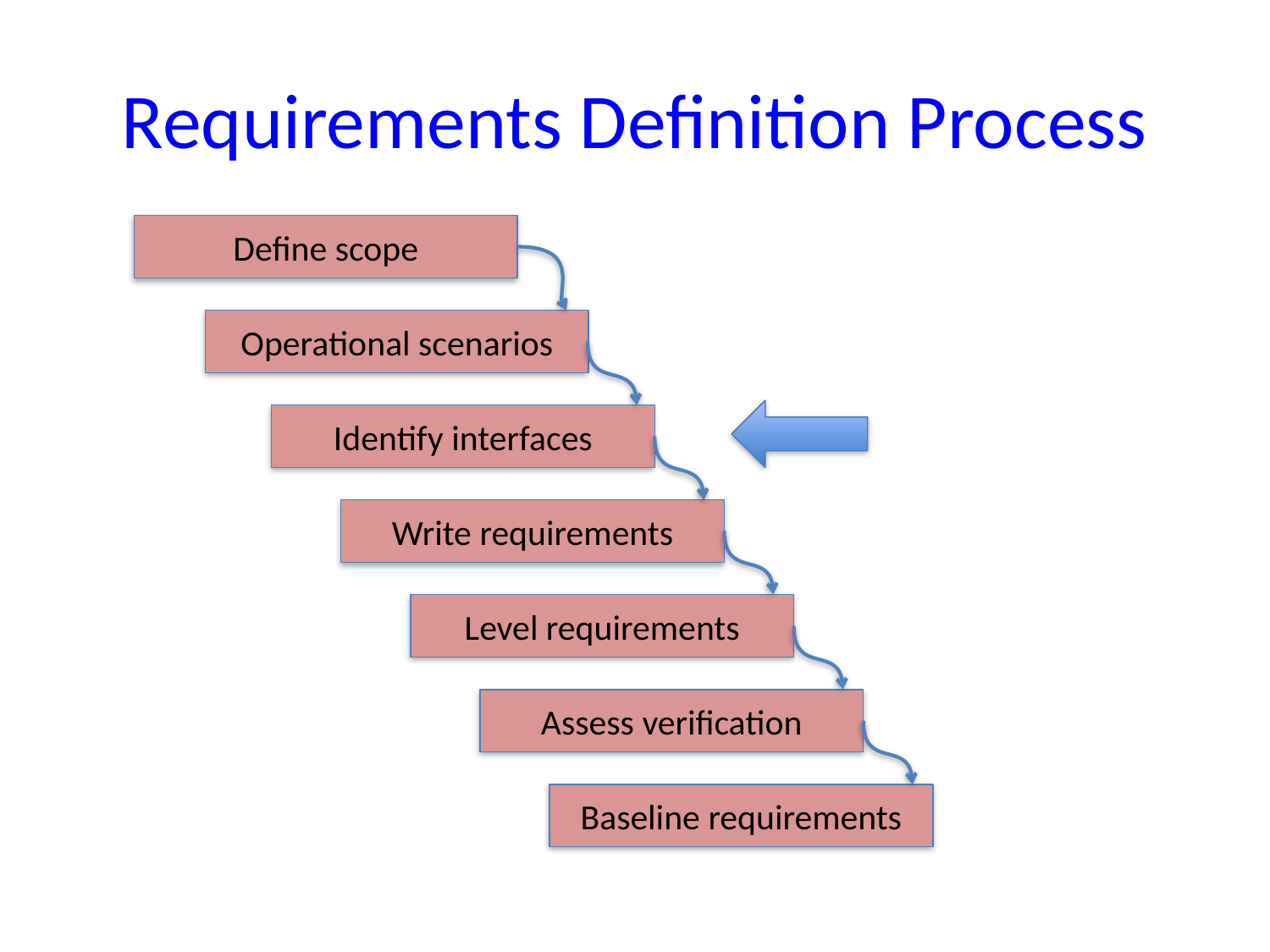

# Requirements Definition Process
Define scope
Operational scenarios

Identify interfaces
Write requirements
Level requirements
Assess verification
Baseline requirements